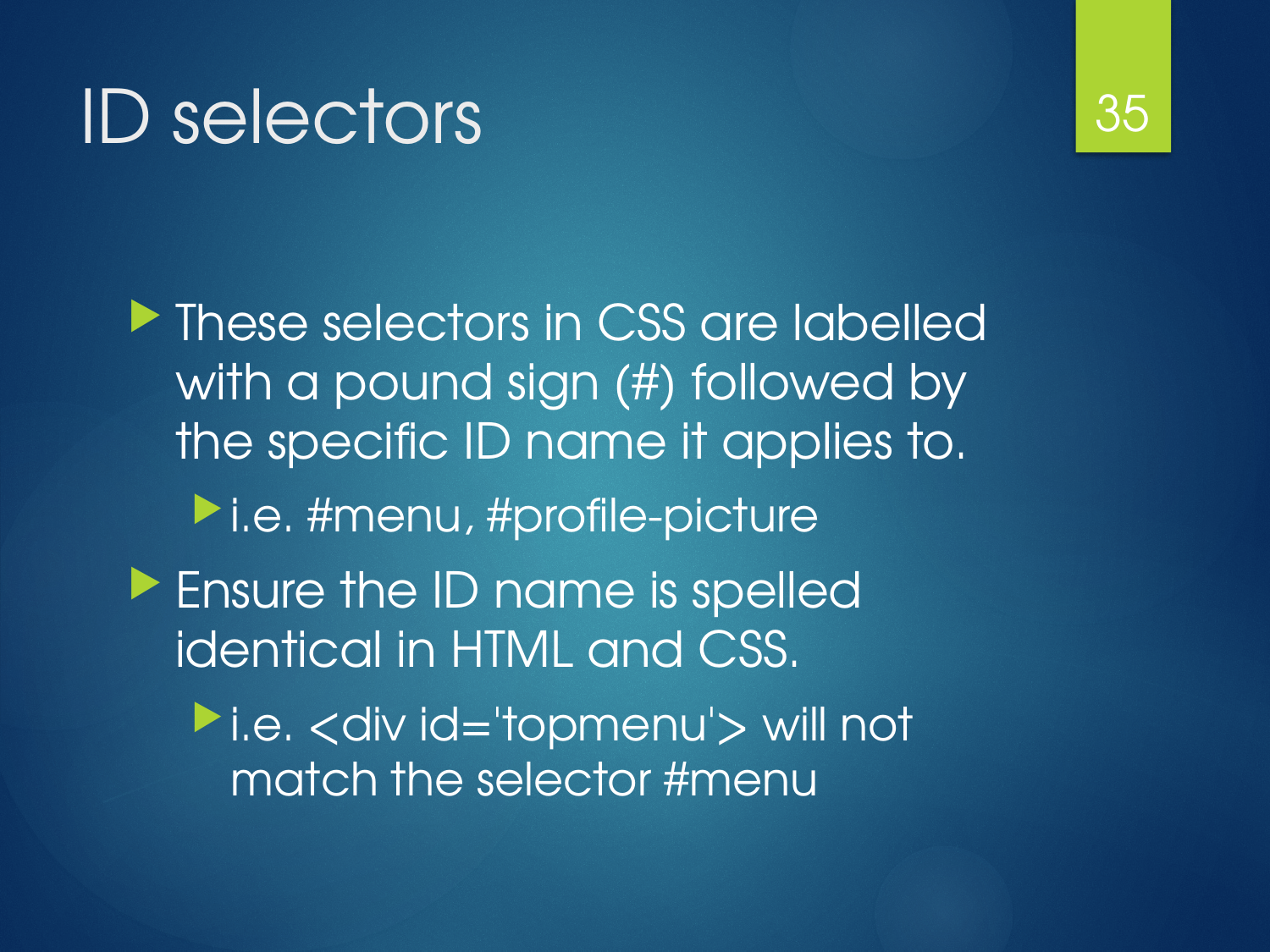

35
# ID selectors
These selectors in CSS are labelled with a pound sign (#) followed by the specific ID name it applies to.
i.e. #menu, #profile-picture
Ensure the ID name is spelled identical in HTML and CSS.
i.e. <div id='topmenu'> will not match the selector #menu